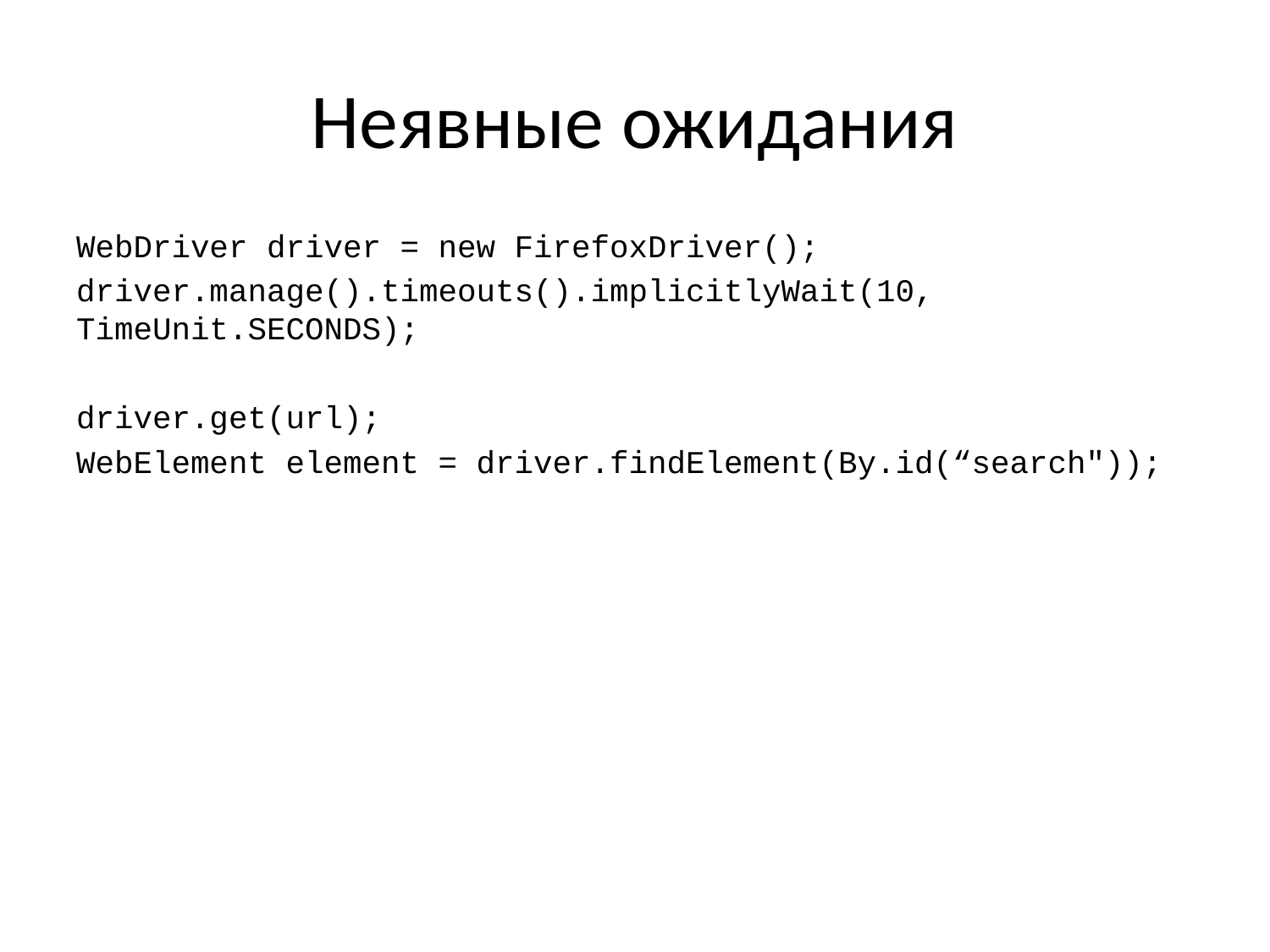

# Неявные ожидания
WebDriver driver = new FirefoxDriver();
driver.manage().timeouts().implicitlyWait(10, TimeUnit.SECONDS);

driver.get(url);
WebElement element = driver.findElement(By.id(“search"));